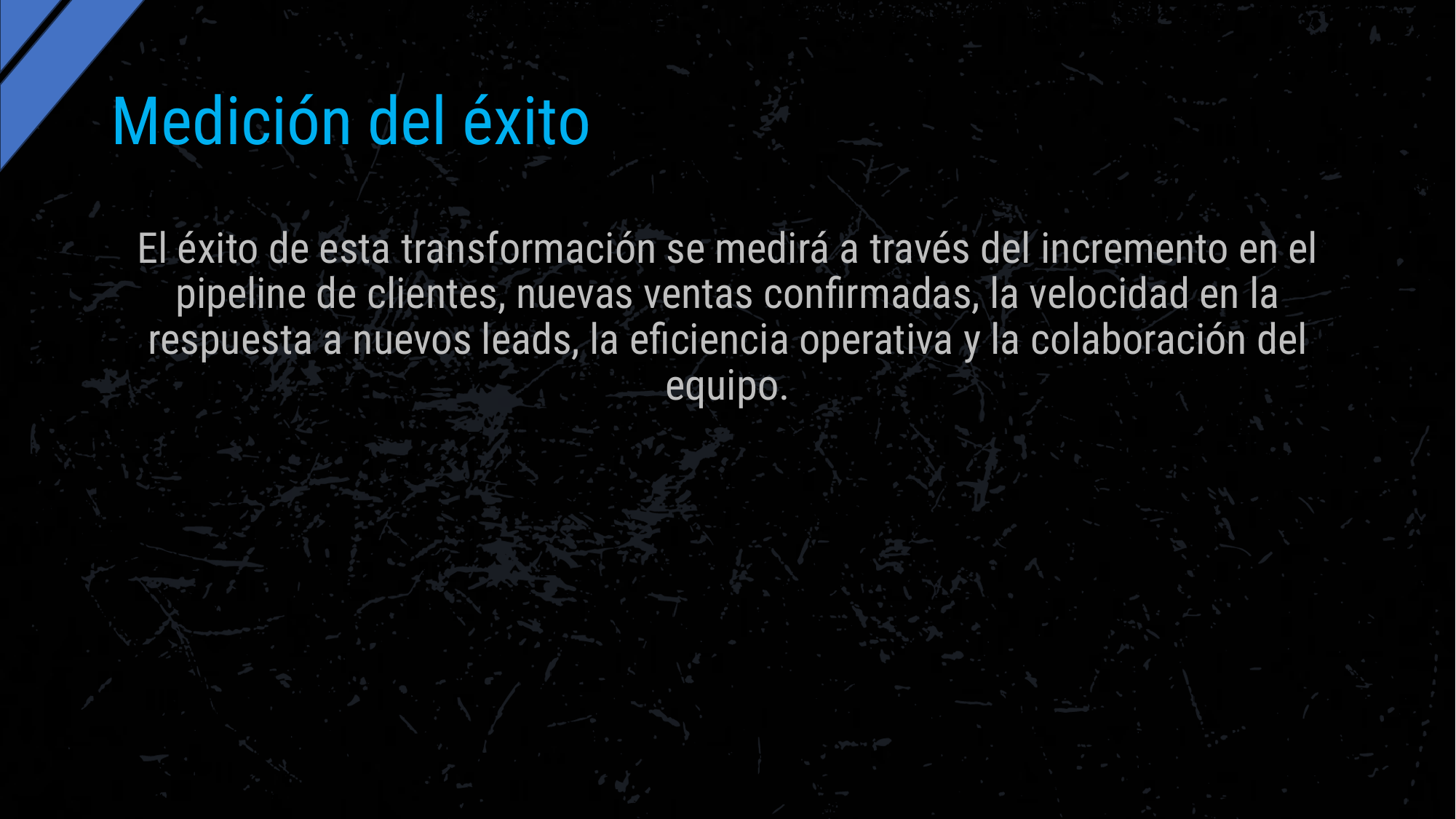

# Medición del éxito
El éxito de esta transformación se medirá a través del incremento en el pipeline de clientes, nuevas ventas confirmadas, la velocidad en la respuesta a nuevos leads, la eficiencia operativa y la colaboración del equipo.